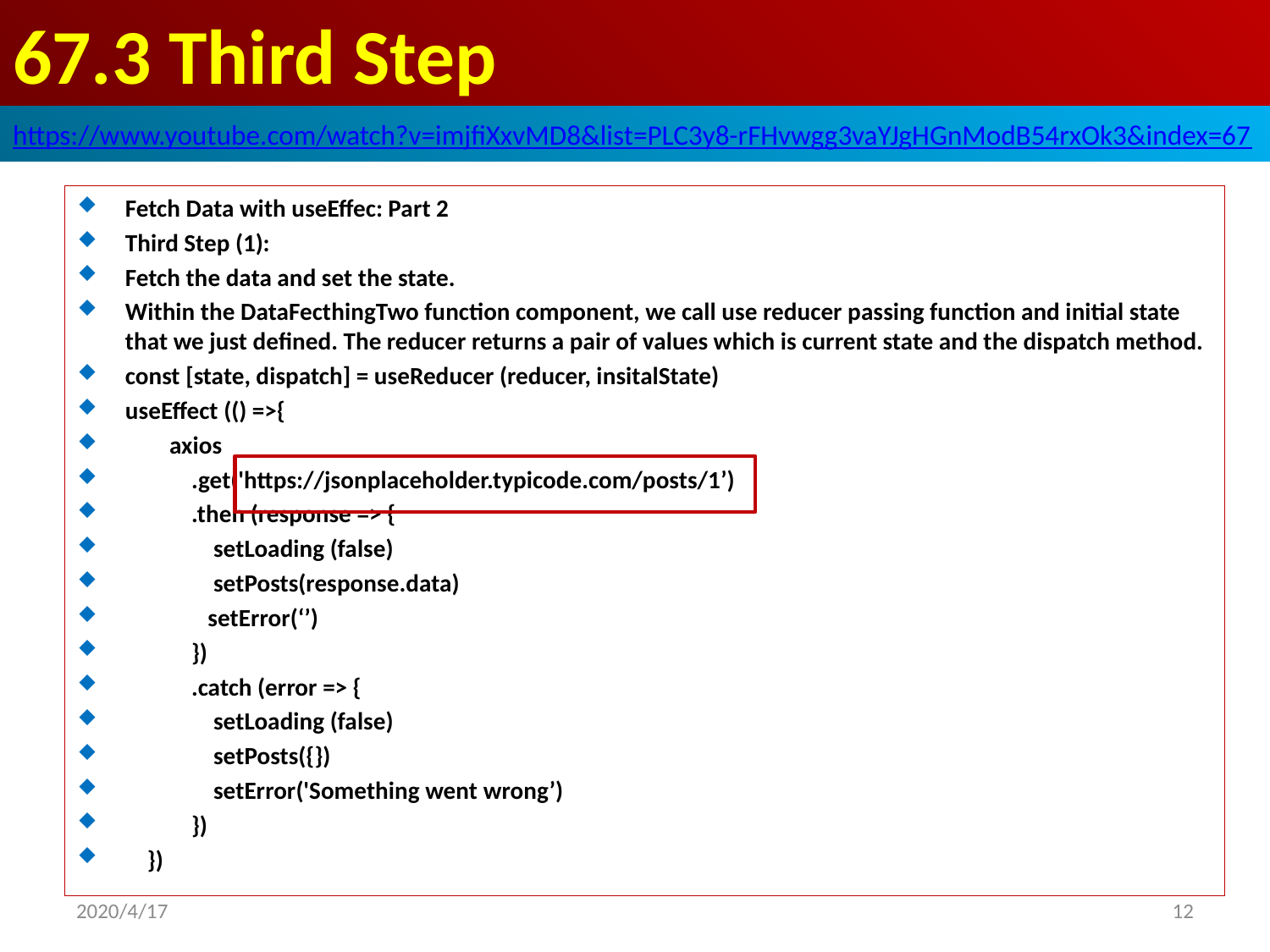

# 67.3 Third Step
https://www.youtube.com/watch?v=imjfiXxvMD8&list=PLC3y8-rFHvwgg3vaYJgHGnModB54rxOk3&index=67
Fetch Data with useEffec: Part 2
Third Step (1):
Fetch the data and set the state.
Within the DataFecthingTwo function component, we call use reducer passing function and initial state that we just defined. The reducer returns a pair of values which is current state and the dispatch method.
const [state, dispatch] = useReducer (reducer, insitalState)
useEffect (() =>{
        axios
            .get('https://jsonplaceholder.typicode.com/posts/1’)
            .then (response => {
                setLoading (false)
                setPosts(response.data)
               setError(‘’)
            })
            .catch (error => {
                setLoading (false)
                setPosts({})
                setError('Something went wrong’)
            })
    })

2020/4/17
12